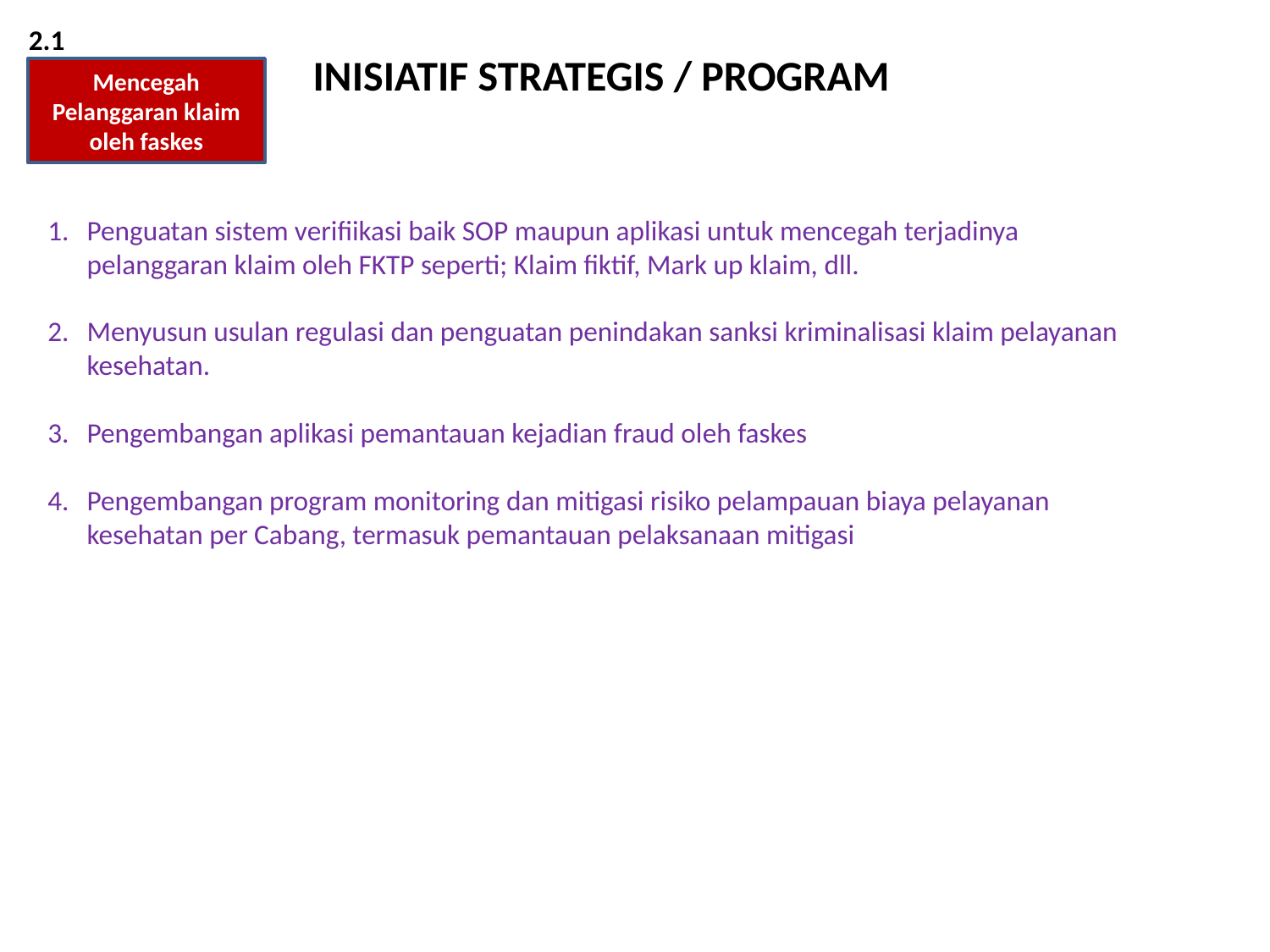

2.1
INISIATIF STRATEGIS / PROGRAM
Mencegah Pelanggaran klaim oleh faskes
Penguatan sistem verifiikasi baik SOP maupun aplikasi untuk mencegah terjadinya pelanggaran klaim oleh FKTP seperti; Klaim fiktif, Mark up klaim, dll.

Menyusun usulan regulasi dan penguatan penindakan sanksi kriminalisasi klaim pelayanan kesehatan.

Pengembangan aplikasi pemantauan kejadian fraud oleh faskes

Pengembangan program monitoring dan mitigasi risiko pelampauan biaya pelayanan kesehatan per Cabang, termasuk pemantauan pelaksanaan mitigasi